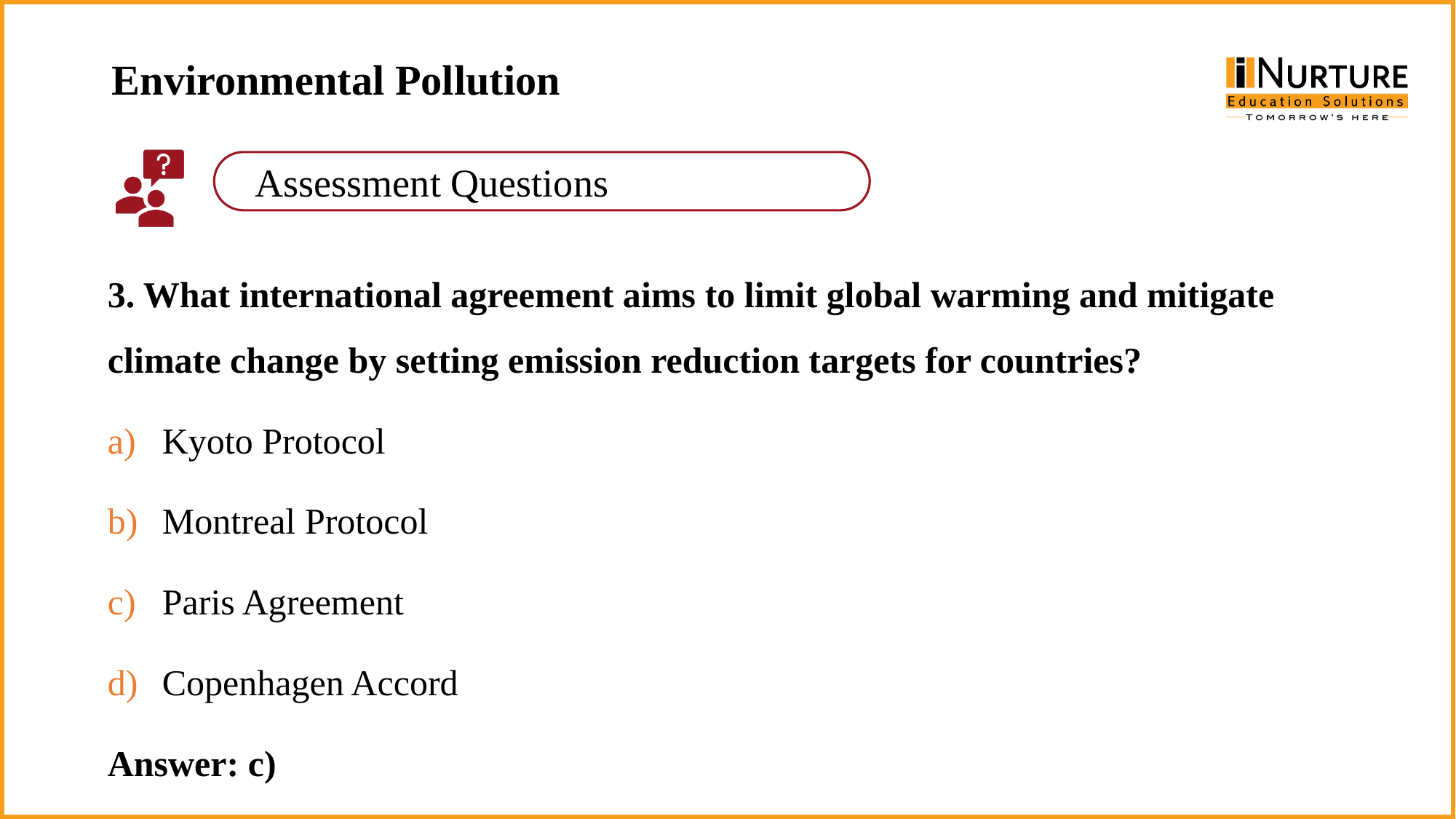

Environmental Pollution
3. What international agreement aims to limit global warming and mitigate climate change by setting emission reduction targets for countries?
Kyoto Protocol
Montreal Protocol
Paris Agreement
Copenhagen Accord
Answer: c)